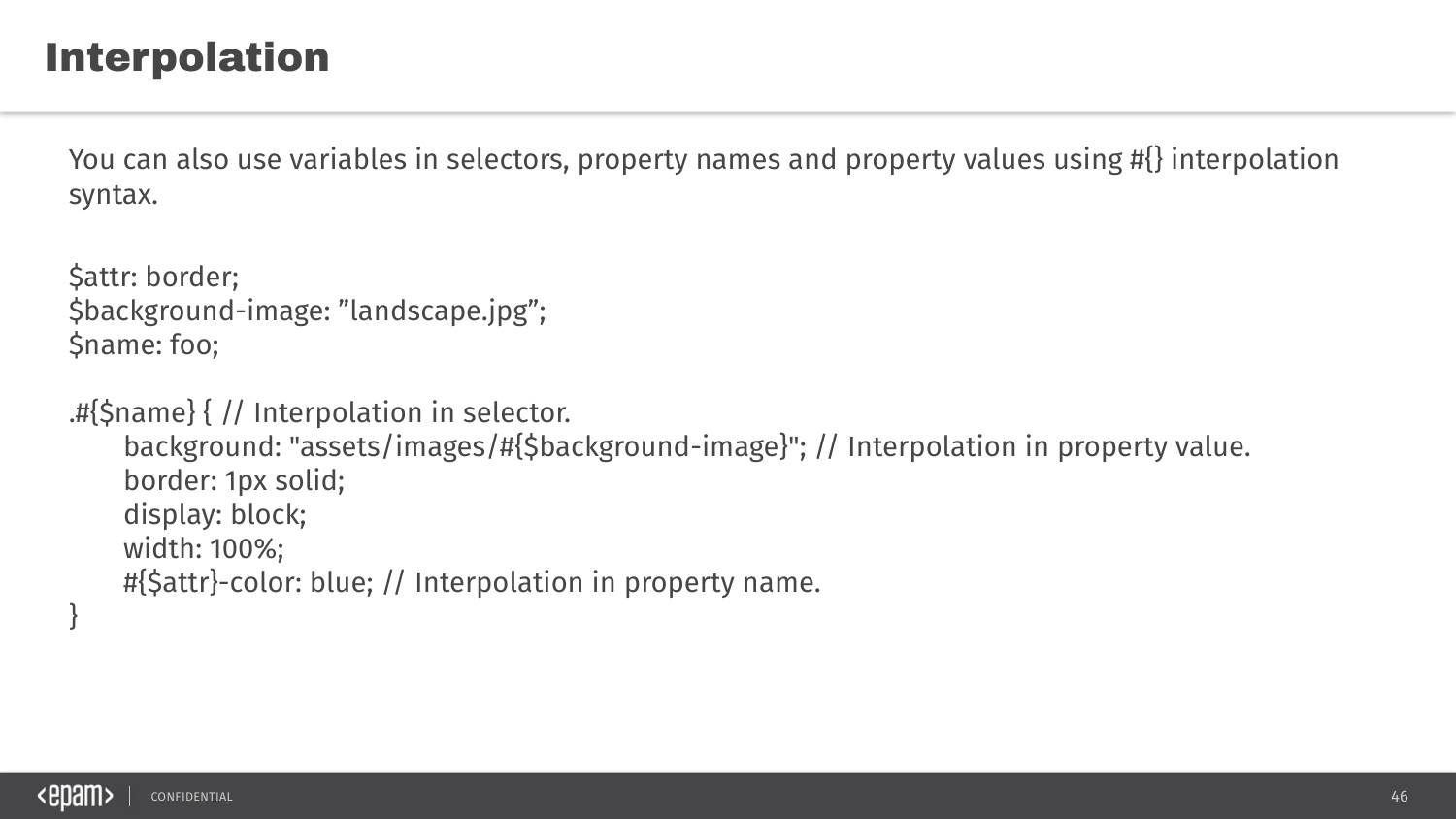

Interpolation
You can also use variables in selectors, property names and property values using #{} interpolation syntax.
$attr: border;
$background-image: ”landscape.jpg”;
$name: foo;

.#{$name} { // Interpolation in selector.
background: "assets/images/#{$background-image}"; // Interpolation in property value.
border: 1px solid;
display: block;
width: 100%;
#{$attr}-color: blue; // Interpolation in property name.
}